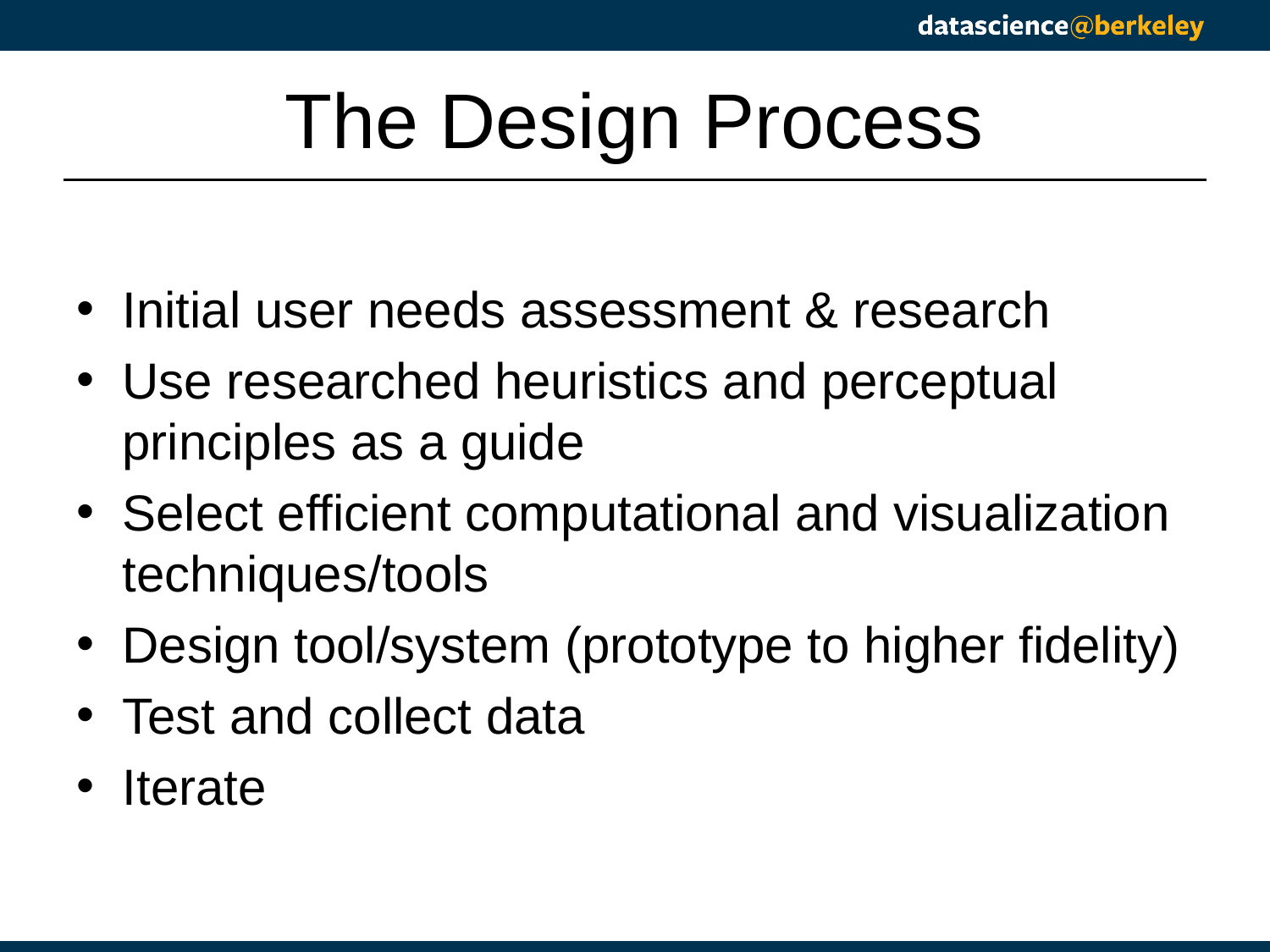

The Design Process

Initial user needs assessment & research
Use researched heuristics and perceptual principles as a guide
Select efficient computational and visualization techniques/tools
Design tool/system (prototype to higher fidelity)
Test and collect data
Iterate